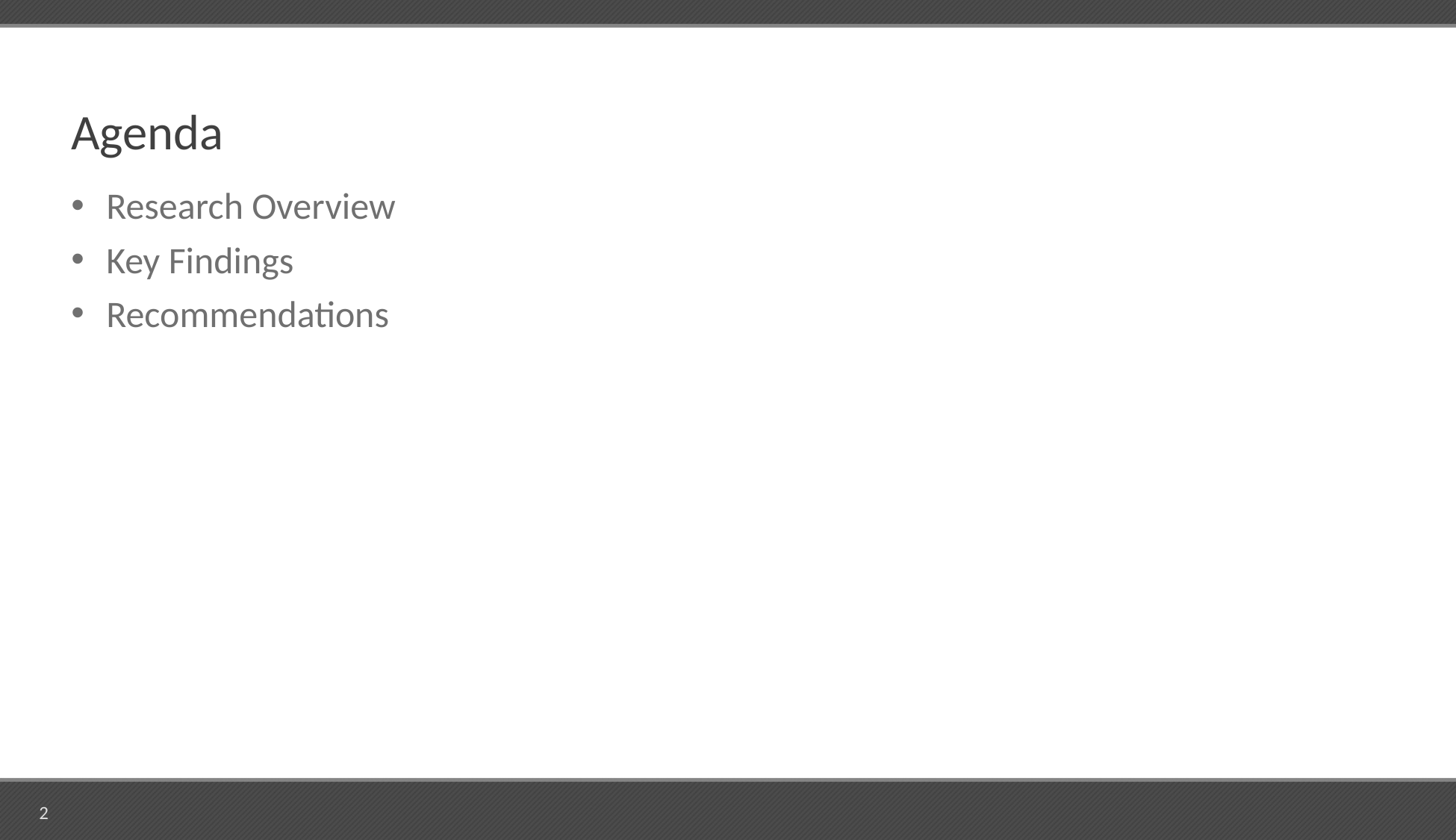

# Agenda
Research Overview
Key Findings
Recommendations